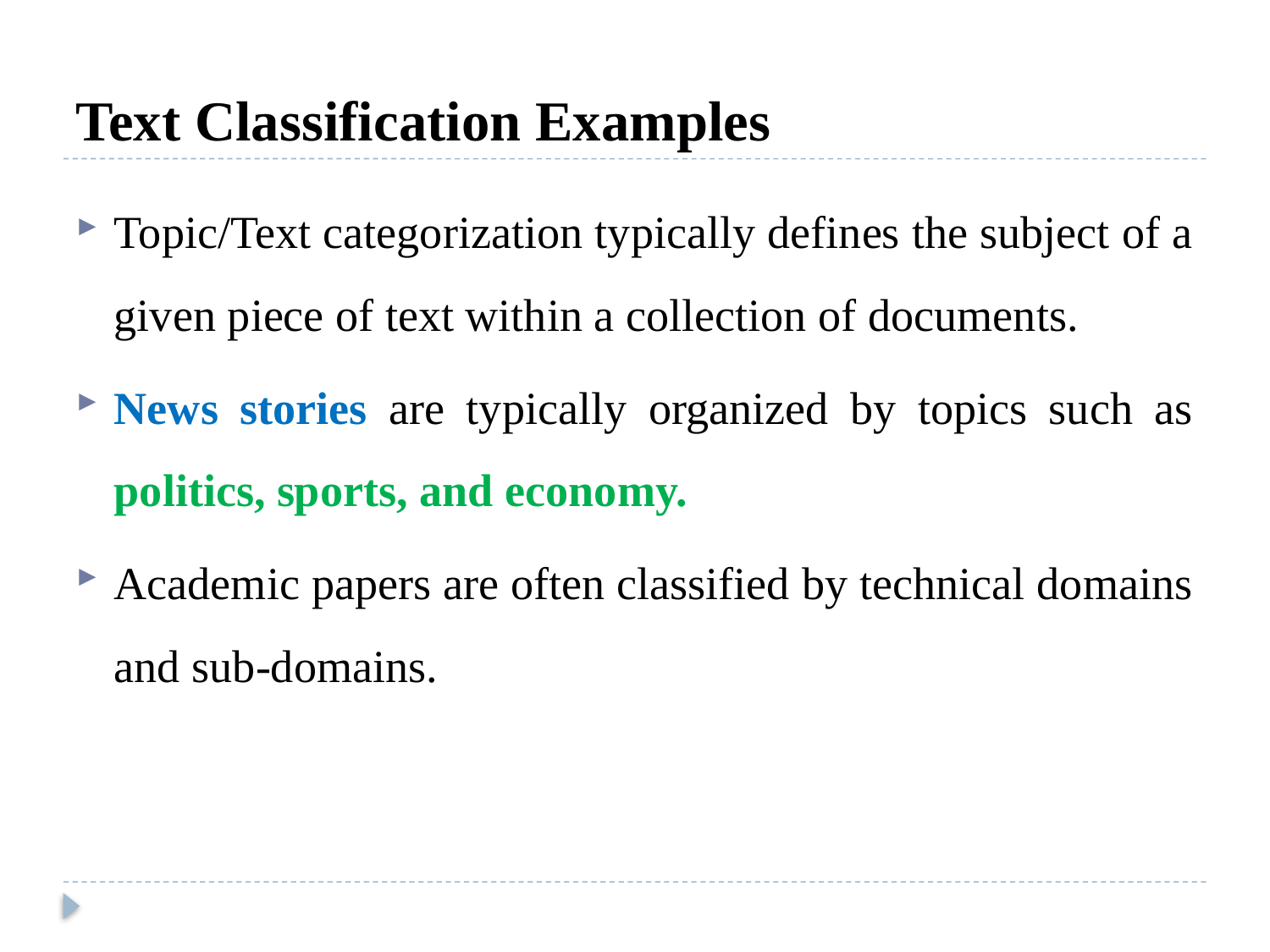

# Text Classification Examples
Topic/Text categorization typically defines the subject of a given piece of text within a collection of documents.
News stories are typically organized by topics such as politics, sports, and economy.
Academic papers are often classified by technical domains and sub-domains.